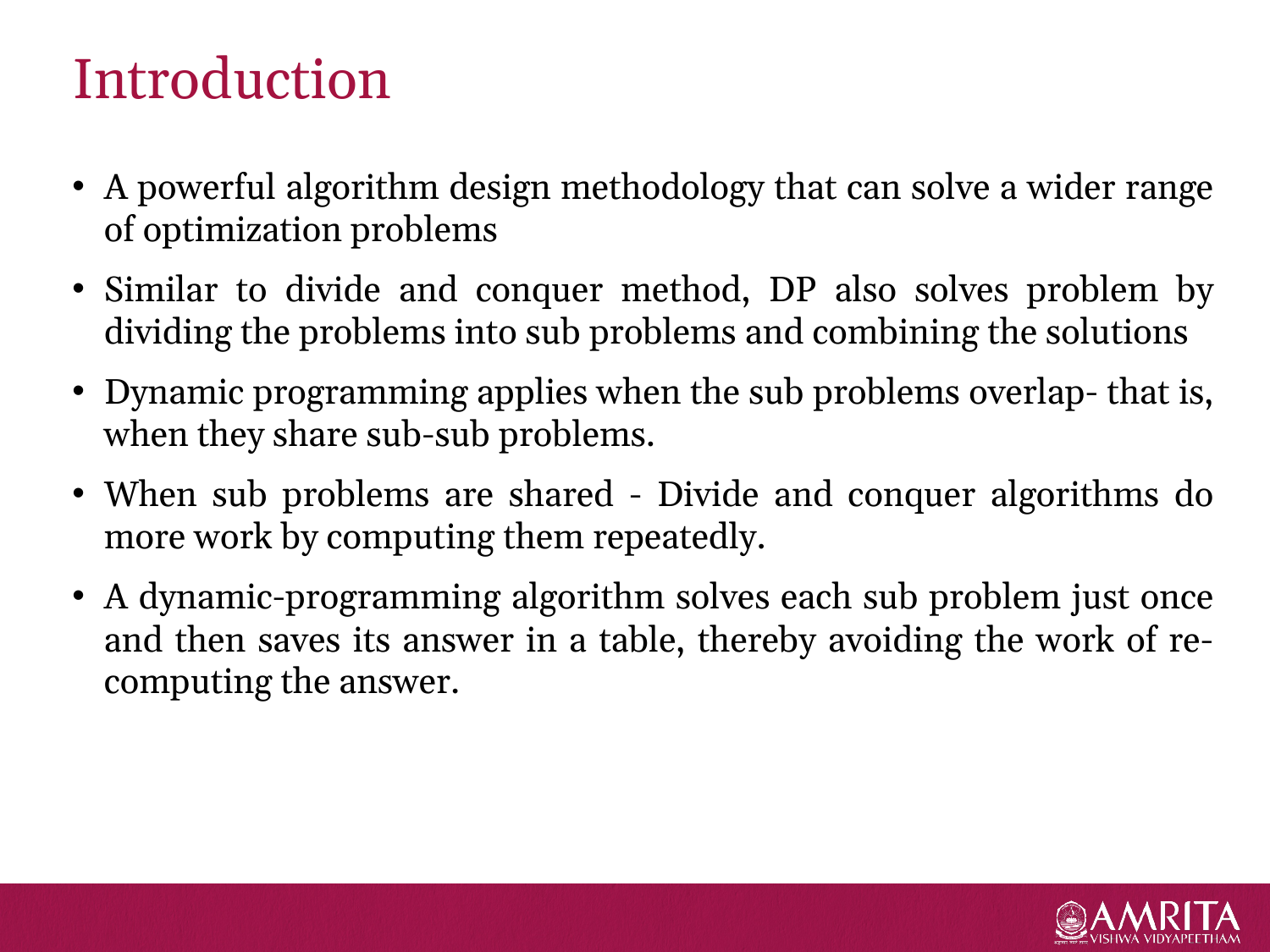

# Introduction
A powerful algorithm design methodology that can solve a wider range of optimization problems
Similar to divide and conquer method, DP also solves problem by dividing the problems into sub problems and combining the solutions
Dynamic programming applies when the sub problems overlap- that is, when they share sub-sub problems.
When sub problems are shared - Divide and conquer algorithms do more work by computing them repeatedly.
A dynamic-programming algorithm solves each sub problem just once and then saves its answer in a table, thereby avoiding the work of re-computing the answer.